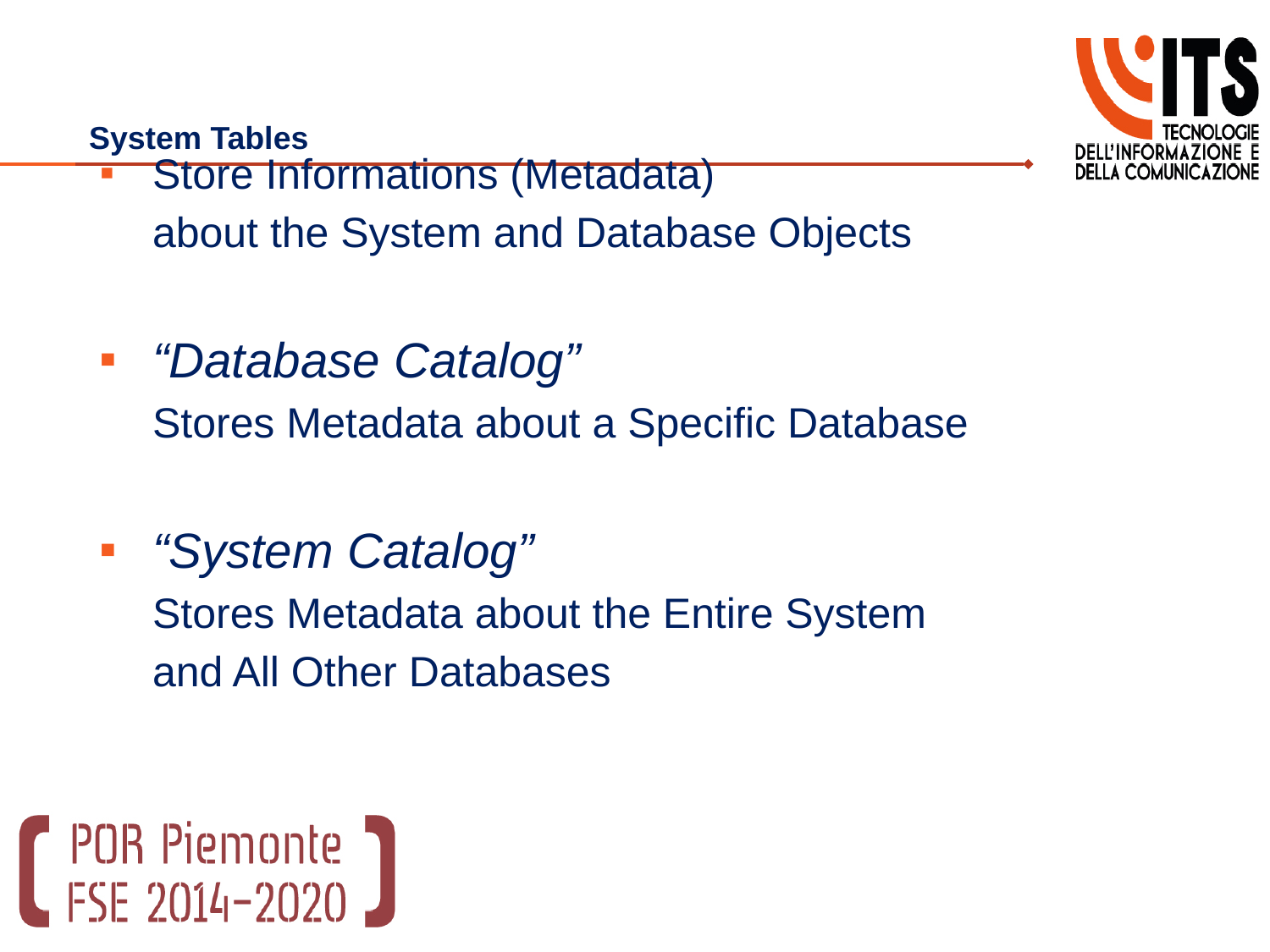

# System Tables
Store Informations (Metadata)
about the System and Database Objects
“Database Catalog”
Stores Metadata about a Specific Database
“System Catalog”
Stores Metadata about the Entire System
and All Other Databases